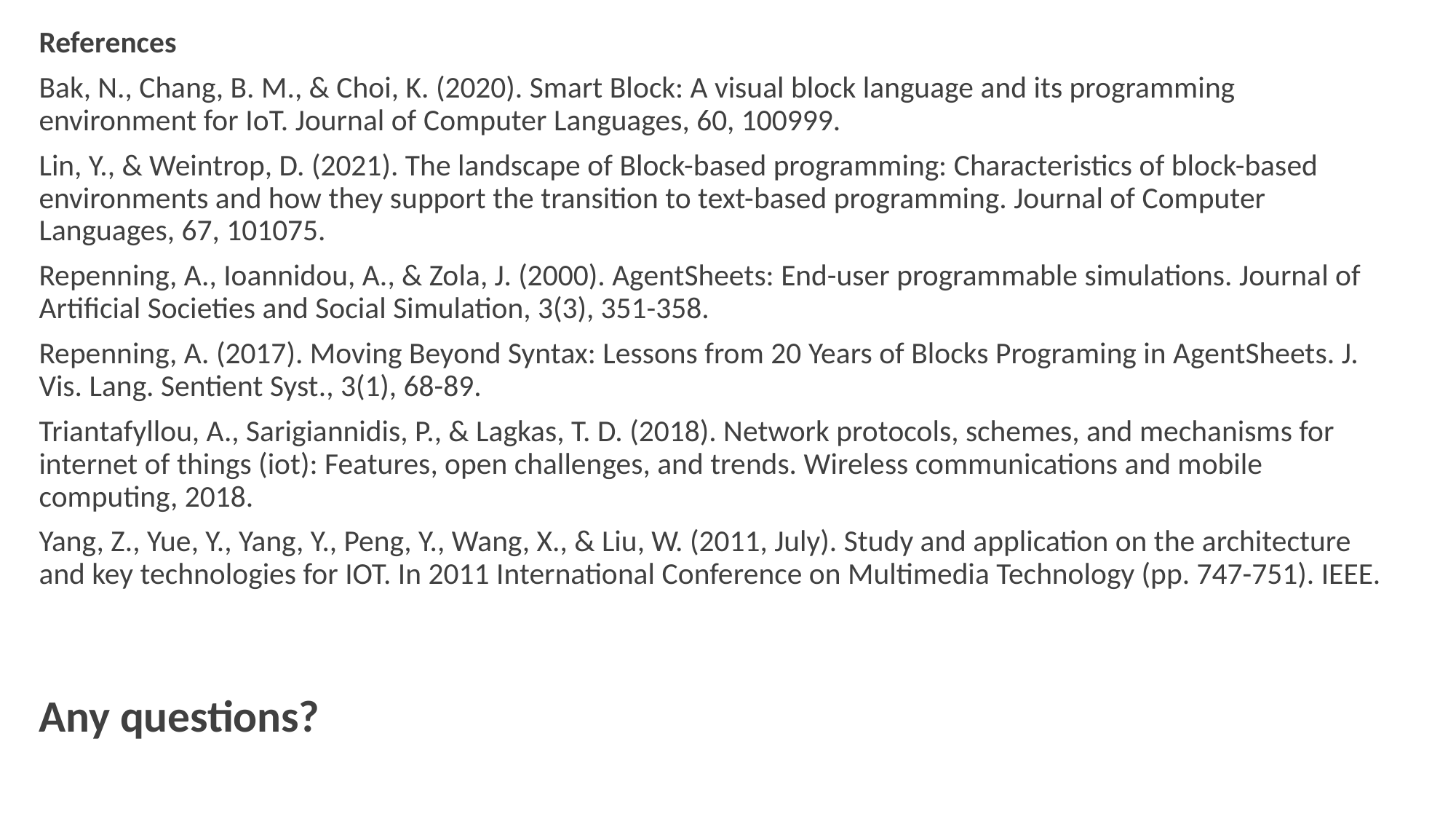

References
Bak, N., Chang, B. M., & Choi, K. (2020). Smart Block: A visual block language and its programming environment for IoT. Journal of Computer Languages, 60, 100999.
Lin, Y., & Weintrop, D. (2021). The landscape of Block-based programming: Characteristics of block-based environments and how they support the transition to text-based programming. Journal of Computer Languages, 67, 101075.
Repenning, A., Ioannidou, A., & Zola, J. (2000). AgentSheets: End-user programmable simulations. Journal of Artificial Societies and Social Simulation, 3(3), 351-358.
Repenning, A. (2017). Moving Beyond Syntax: Lessons from 20 Years of Blocks Programing in AgentSheets. J. Vis. Lang. Sentient Syst., 3(1), 68-89.
Triantafyllou, A., Sarigiannidis, P., & Lagkas, T. D. (2018). Network protocols, schemes, and mechanisms for internet of things (iot): Features, open challenges, and trends. Wireless communications and mobile computing, 2018.
Yang, Z., Yue, Y., Yang, Y., Peng, Y., Wang, X., & Liu, W. (2011, July). Study and application on the architecture and key technologies for IOT. In 2011 International Conference on Multimedia Technology (pp. 747-751). IEEE.

Any questions?